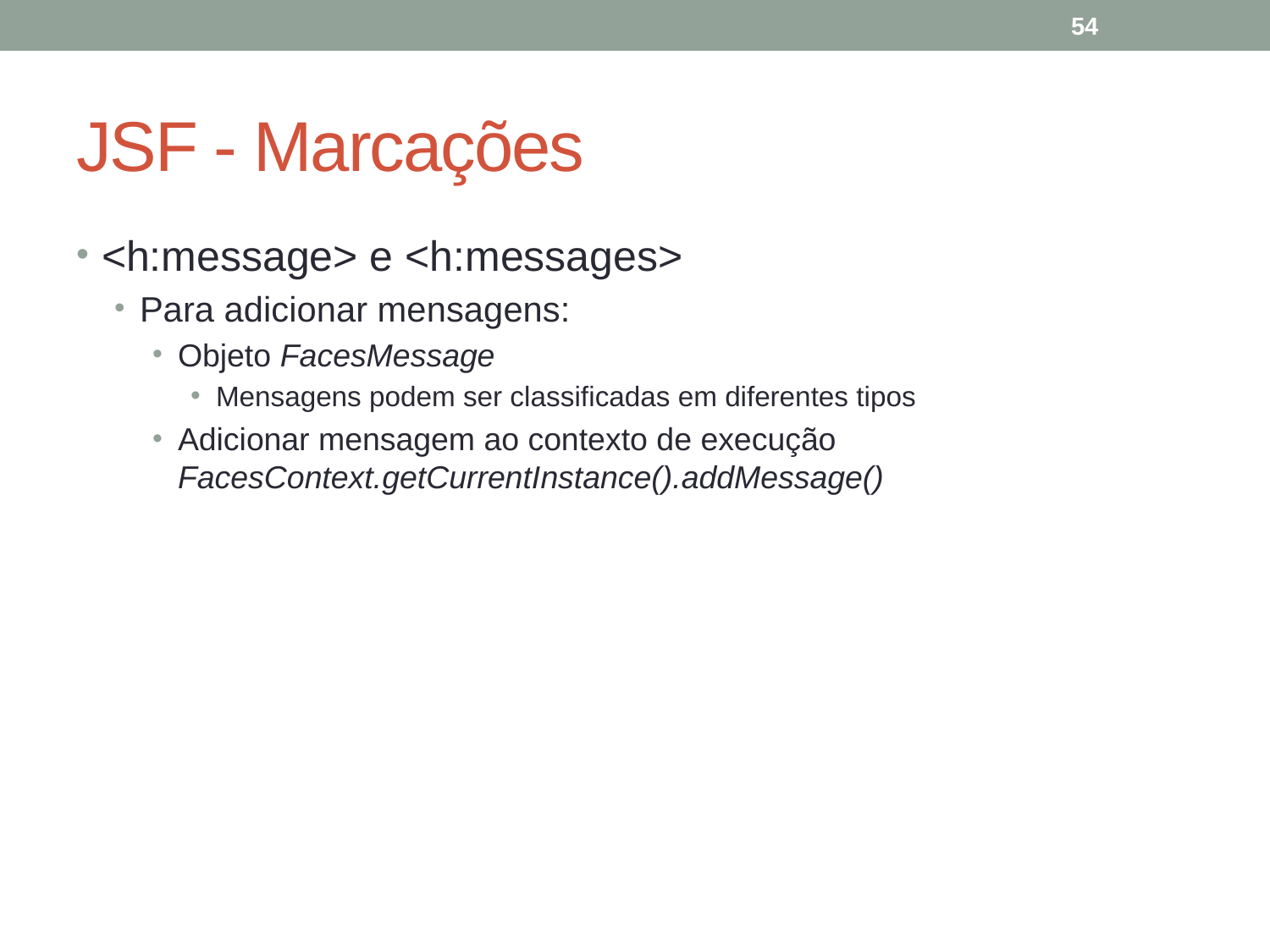

54
# JSF - Marcações
<h:message> e <h:messages>
Para adicionar mensagens:
Objeto FacesMessage
Mensagens podem ser classificadas em diferentes tipos
Adicionar mensagem ao contexto de execução FacesContext.getCurrentInstance().addMessage()